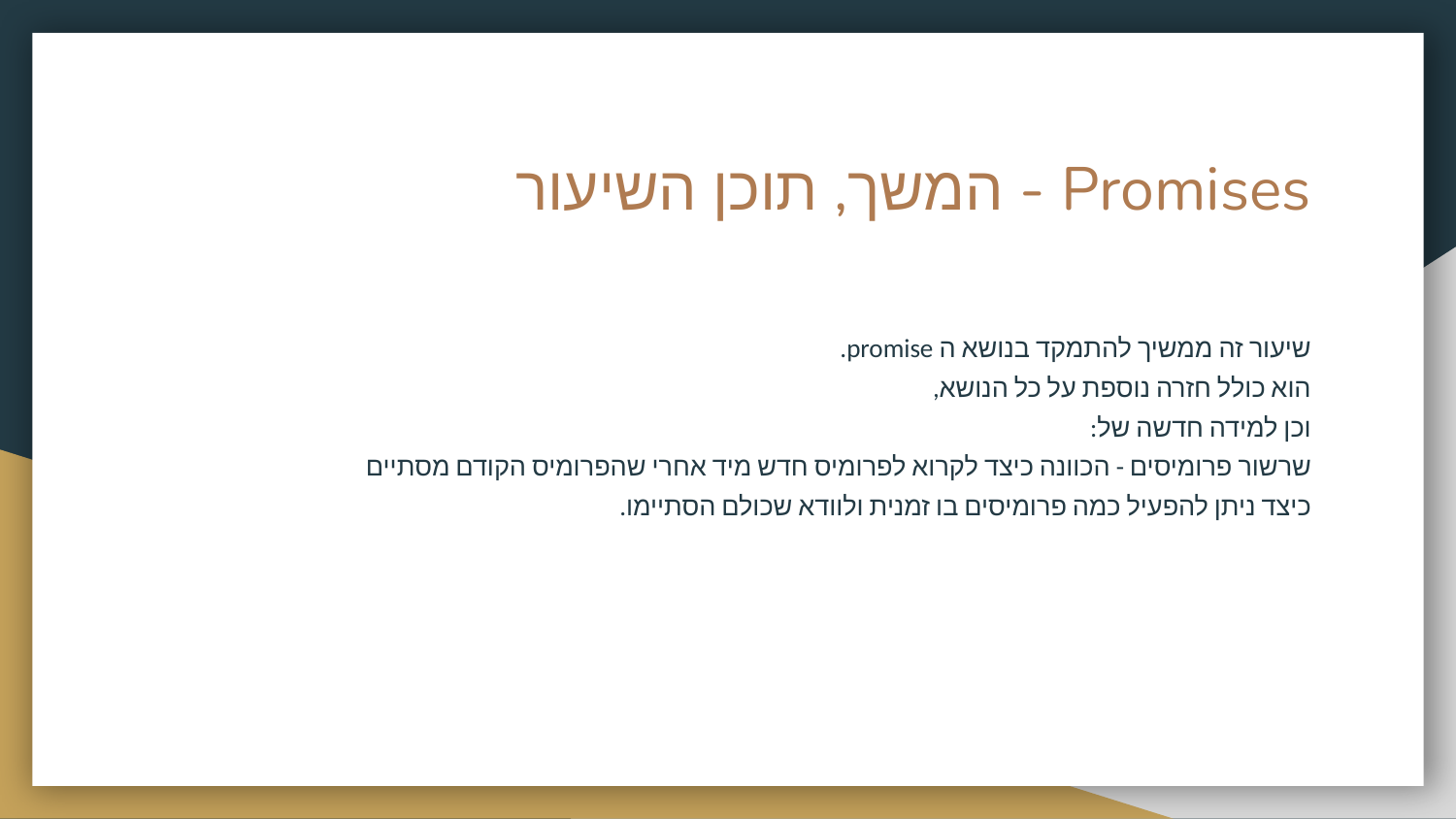

# Promises - המשך, תוכן השיעור
שיעור זה ממשיך להתמקד בנושא ה promise.
הוא כולל חזרה נוספת על כל הנושא,
וכן למידה חדשה של:
שרשור פרומיסים - הכוונה כיצד לקרוא לפרומיס חדש מיד אחרי שהפרומיס הקודם מסתיים
כיצד ניתן להפעיל כמה פרומיסים בו זמנית ולוודא שכולם הסתיימו.